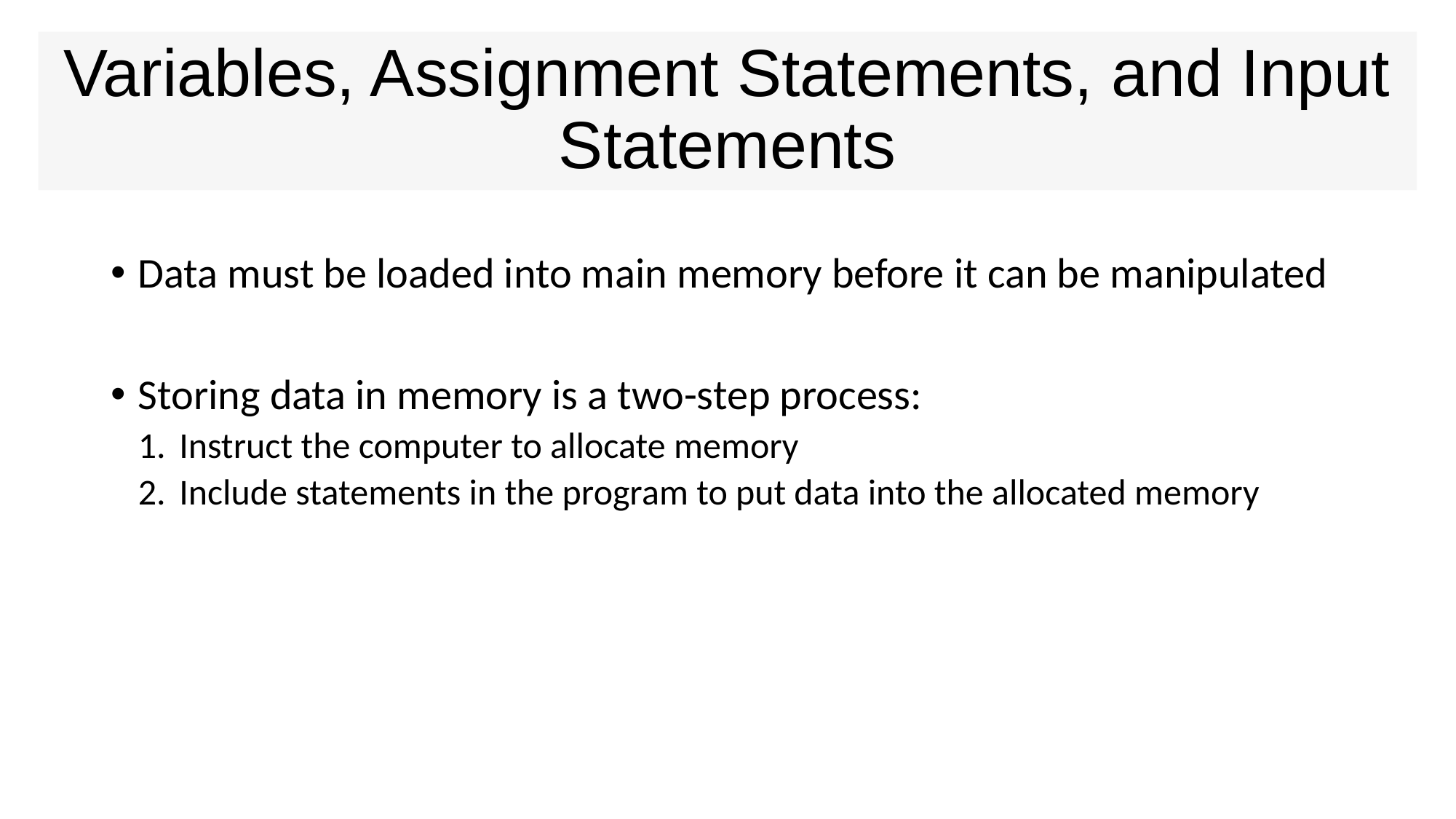

# Variables, Assignment Statements, and Input Statements
Data must be loaded into main memory before it can be manipulated

Storing data in memory is a two-step process:
Instruct the computer to allocate memory
Include statements in the program to put data into the allocated memory